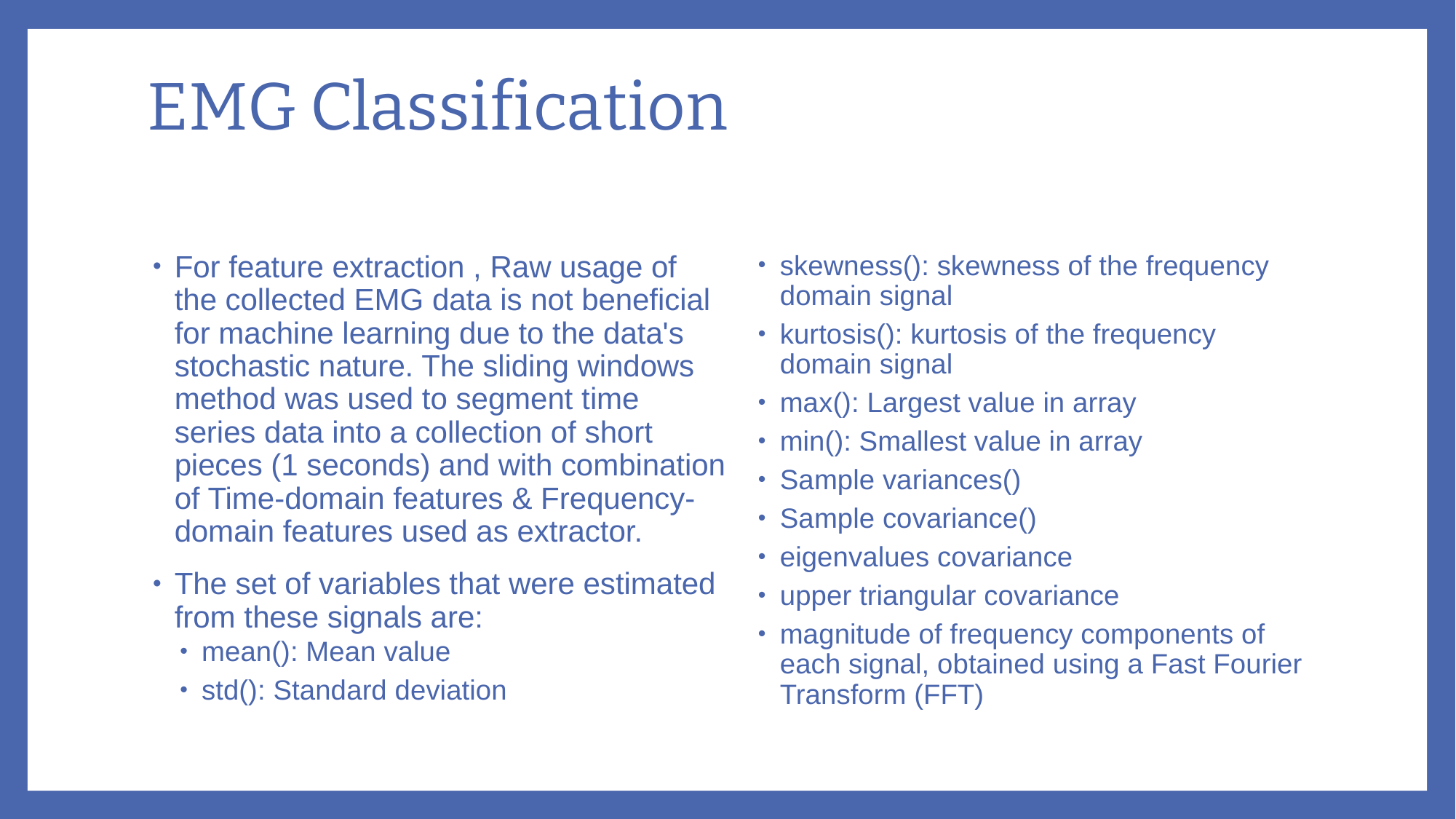

# EMG Classification
For feature extraction , Raw usage of the collected EMG data is not beneficial for machine learning due to the data's stochastic nature. The sliding windows method was used to segment time series data into a collection of short pieces (1 seconds) and with combination of Time-domain features & Frequency-domain features used as extractor.
The set of variables that were estimated from these signals are:
mean(): Mean value
std(): Standard deviation
skewness(): skewness of the frequency domain signal
kurtosis(): kurtosis of the frequency domain signal
max(): Largest value in array
min(): Smallest value in array
Sample variances()
Sample covariance()
eigenvalues covariance
upper triangular covariance
magnitude of frequency components of each signal, obtained using a Fast Fourier Transform (FFT)